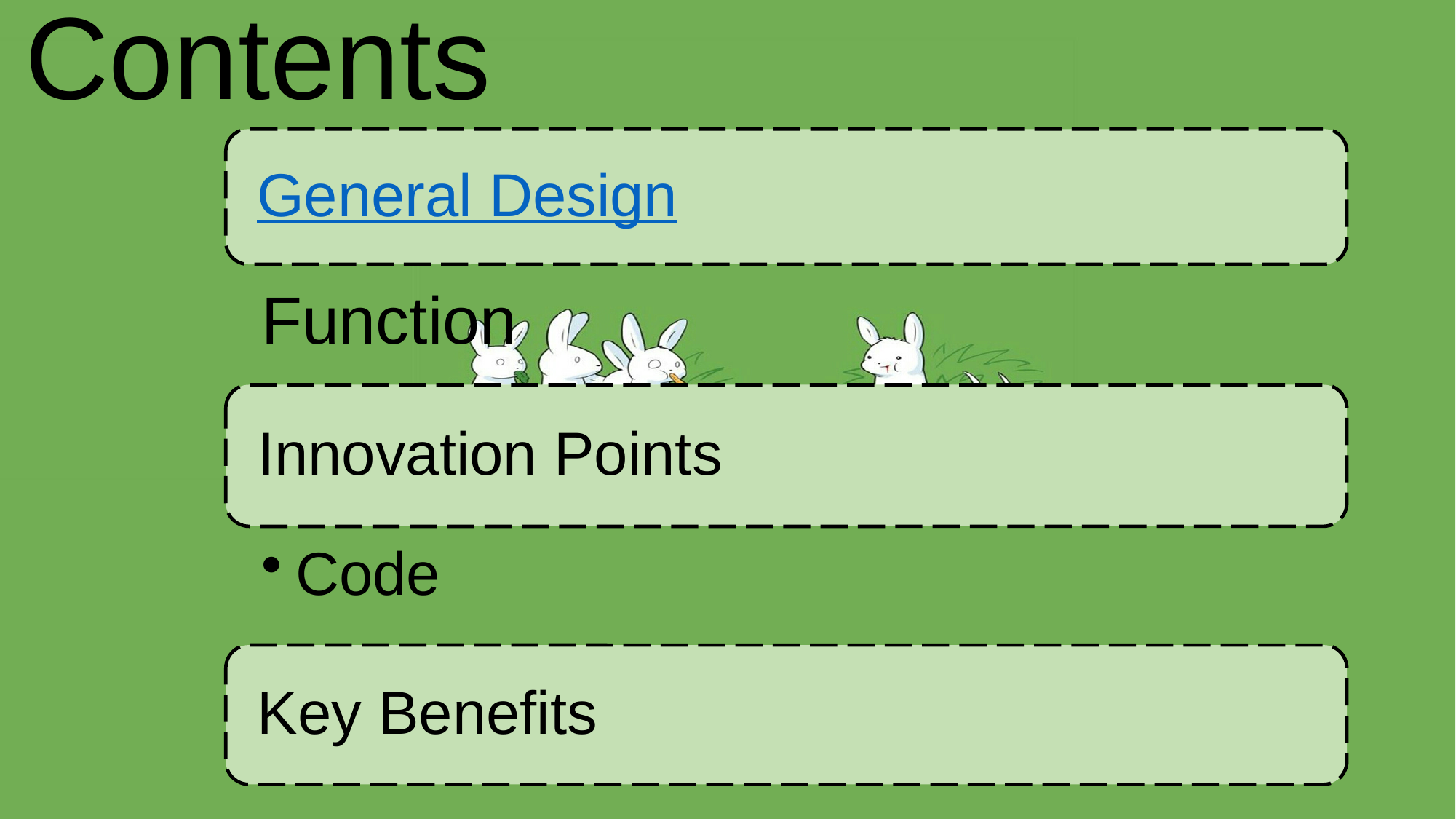

# Contents
General Design
Function

Innovation Points
Code
Key Benefits